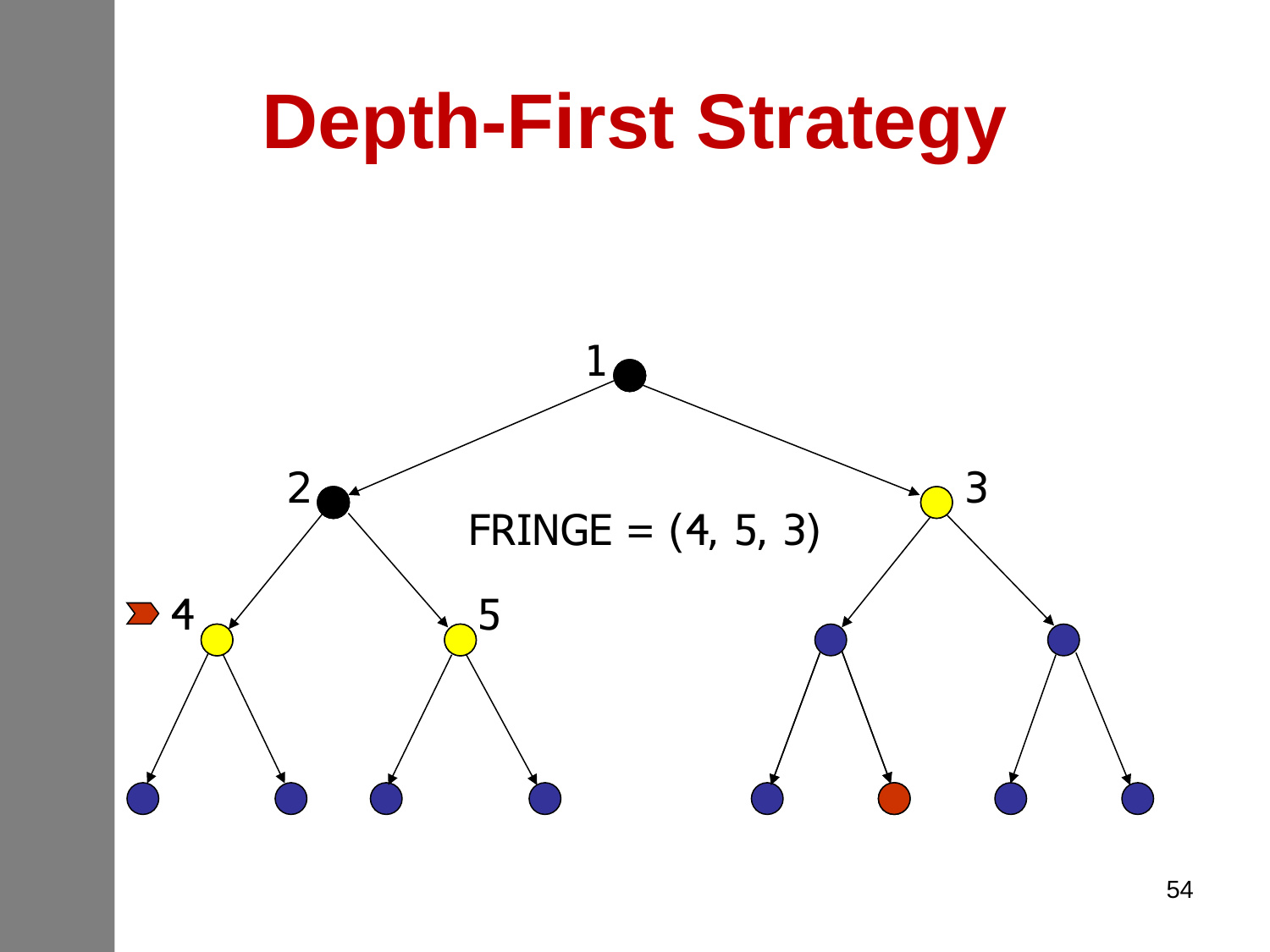

# Depth-First Strategy

1

2
3
4
5

FRINGE = (4, 5, 3)

54